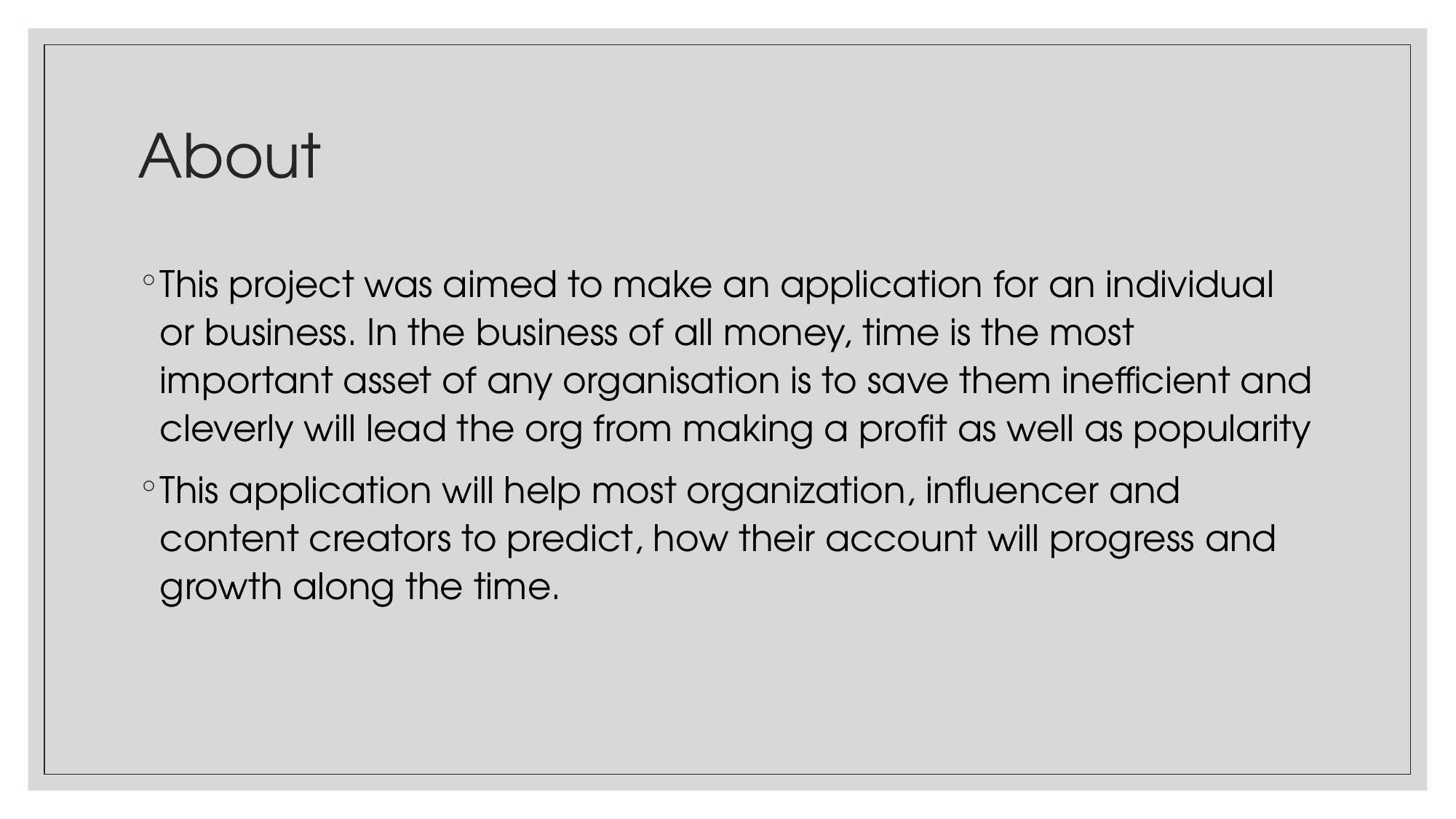

# About
This project was aimed to make an application for an individual or business. In the business of all money, time is the most important asset of any organisation is to save them inefficient and cleverly will lead the org from making a profit as well as popularity
This application will help most organization, influencer and content creators to predict, how their account will progress and growth along the time.